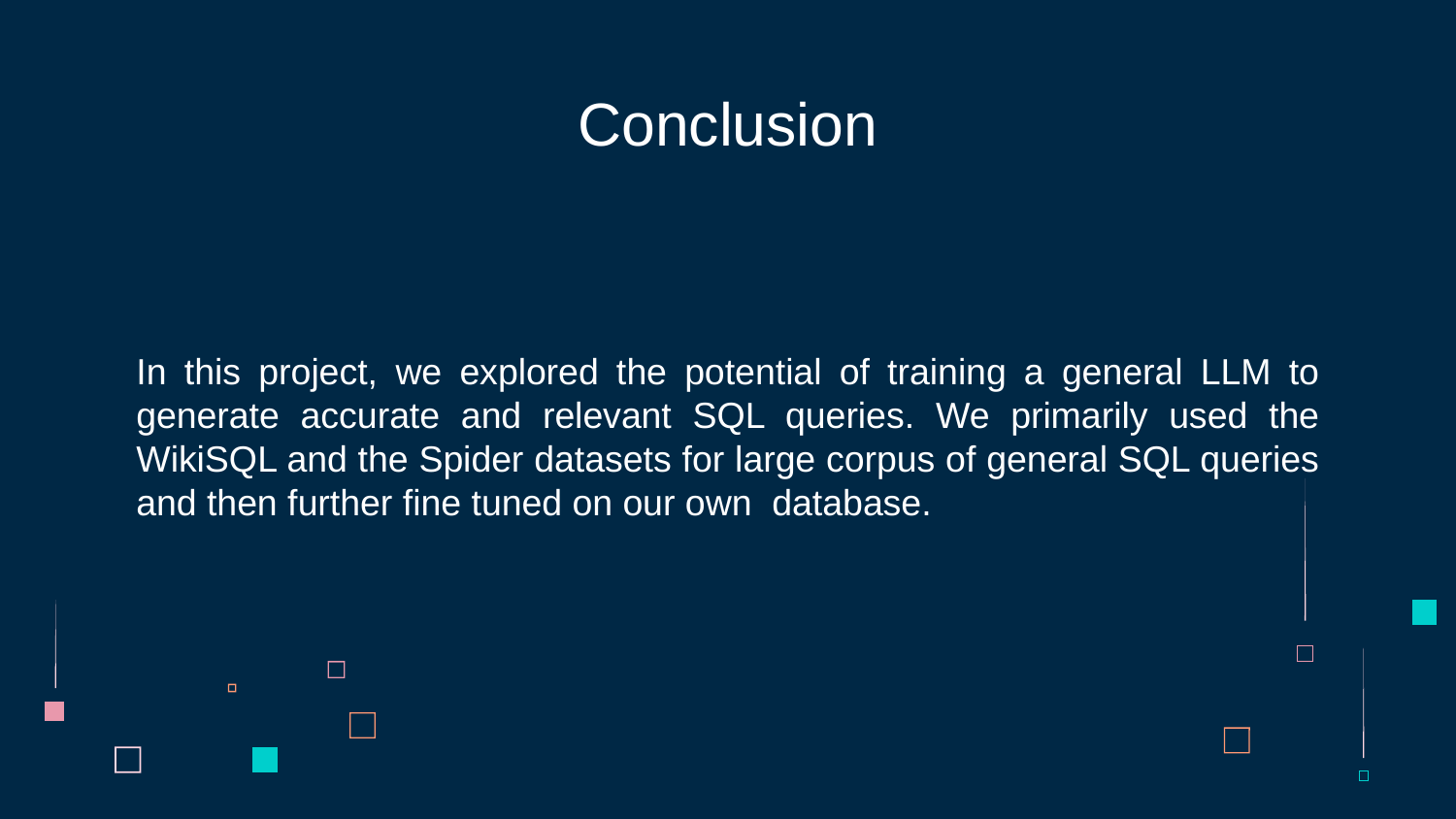

# Conclusion
In this project, we explored the potential of training a general LLM to generate accurate and relevant SQL queries. We primarily used the WikiSQL and the Spider datasets for large corpus of general SQL queries and then further fine tuned on our own  database.